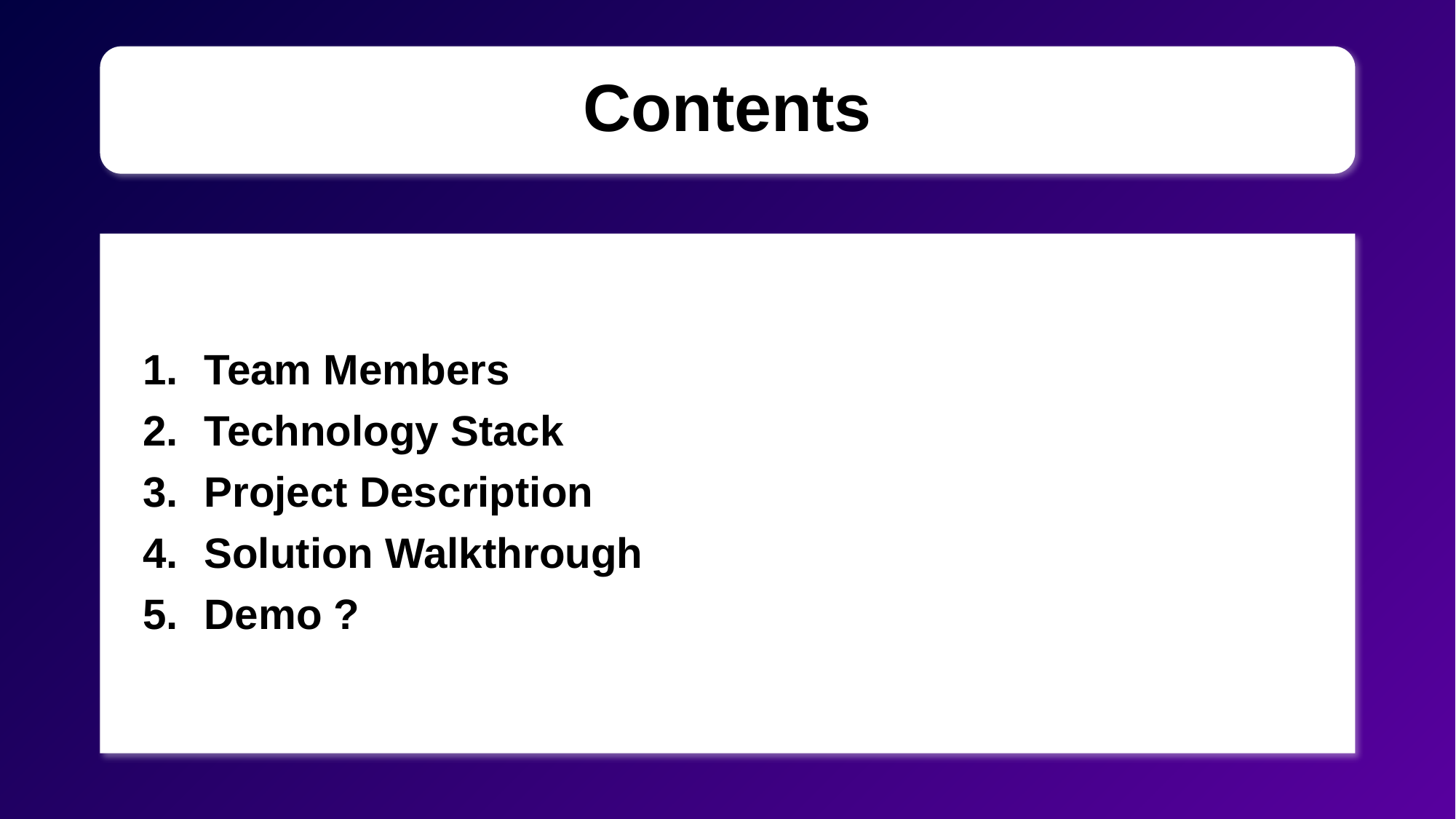

Contents
Team Members
Technology Stack
Project Description
Solution Walkthrough
Demo ?